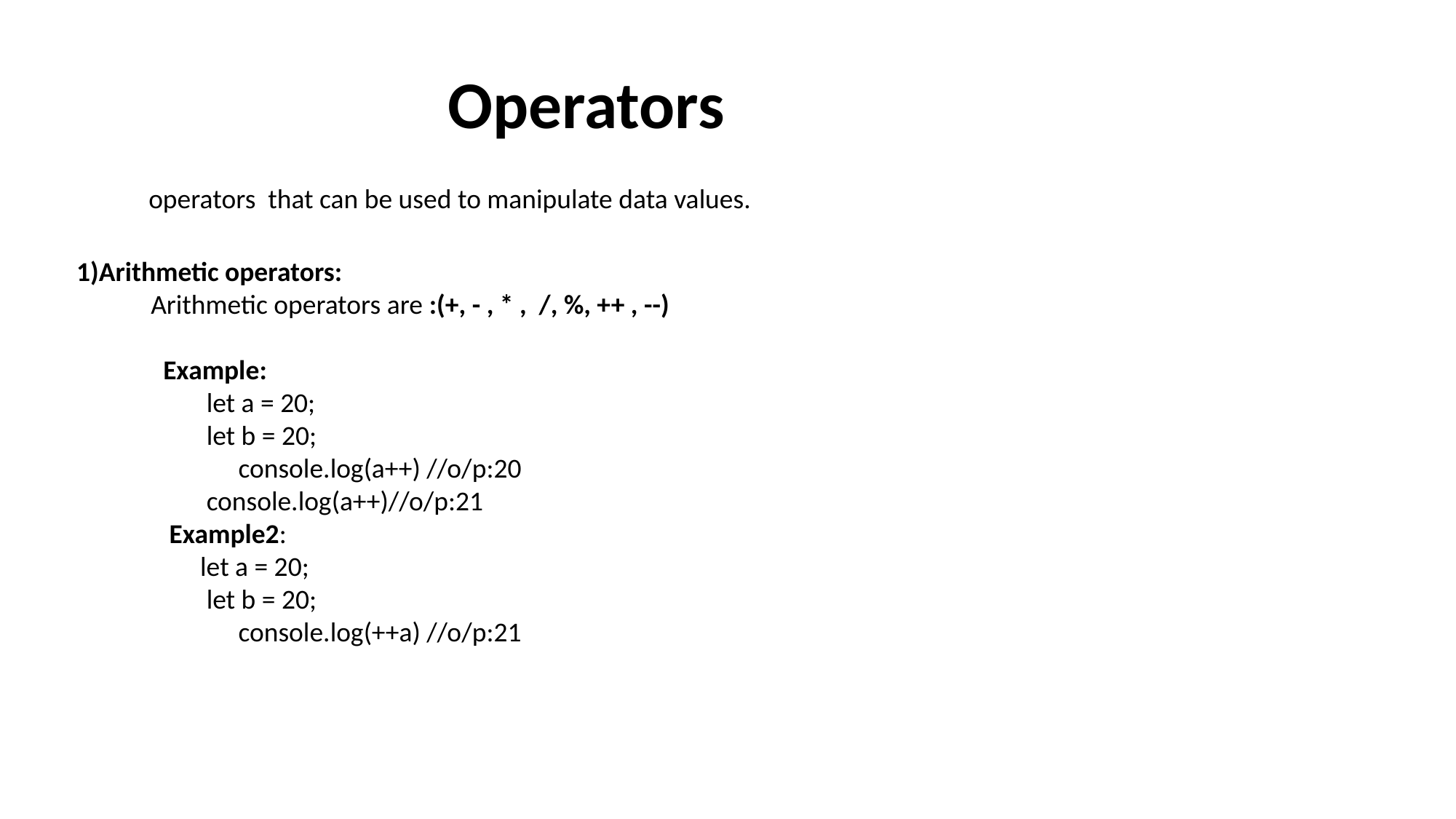

Operators
      operators  that can be used to manipulate data values.

   1)Arithmetic operators:
               Arithmetic operators are :(+, - , * ,  /, %, ++ , --)

                 Example:
                        let a = 20;
                        let b = 20;
     		      console.log(a++) //o/p:20
                        console.log(a++)//o/p:21
                  Example2:
                       let a = 20;
                        let b = 20;
     		      console.log(++a) //o/p:21